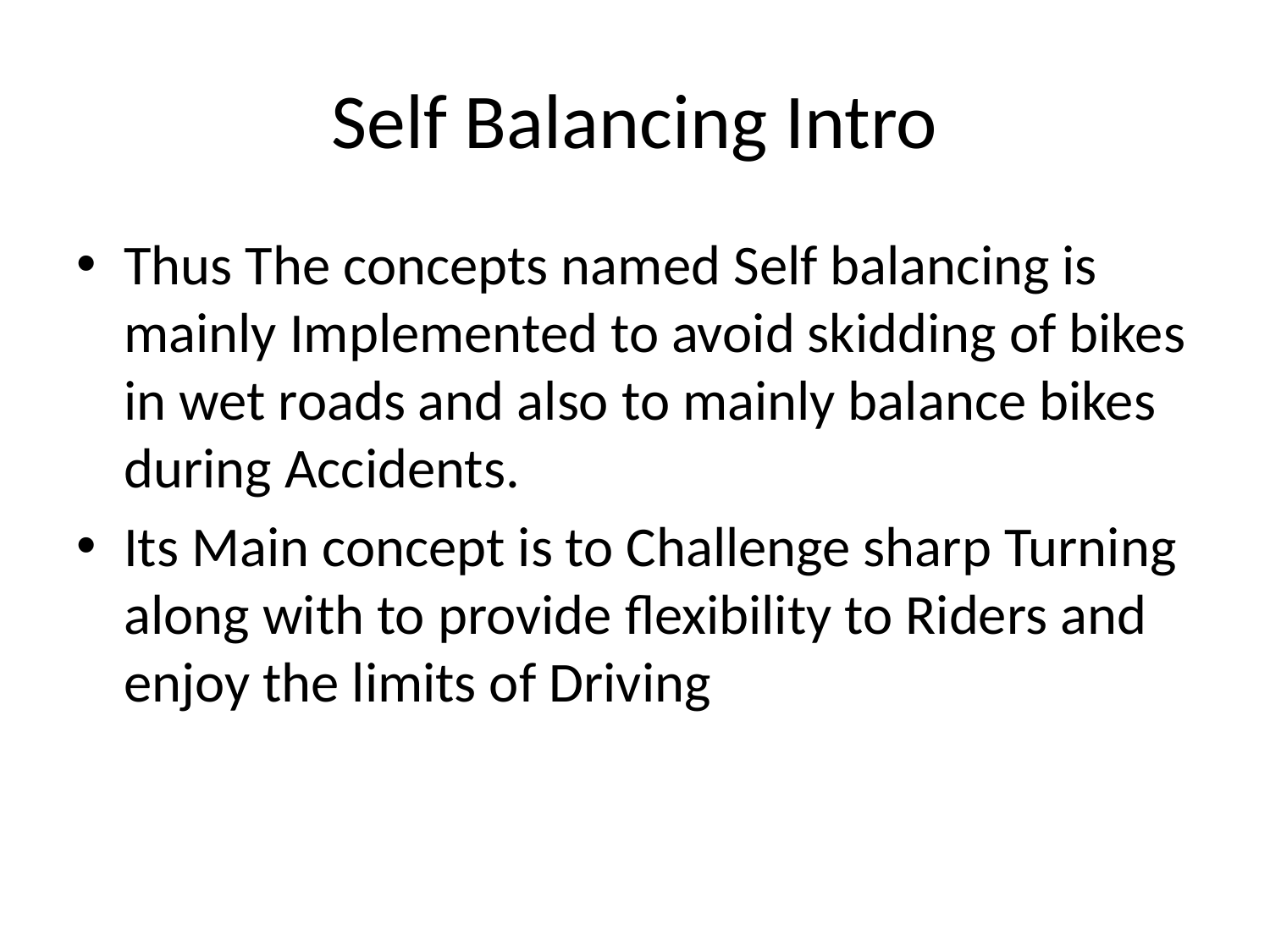

# Self Balancing Intro
Thus The concepts named Self balancing is mainly Implemented to avoid skidding of bikes in wet roads and also to mainly balance bikes during Accidents.
Its Main concept is to Challenge sharp Turning along with to provide flexibility to Riders and enjoy the limits of Driving